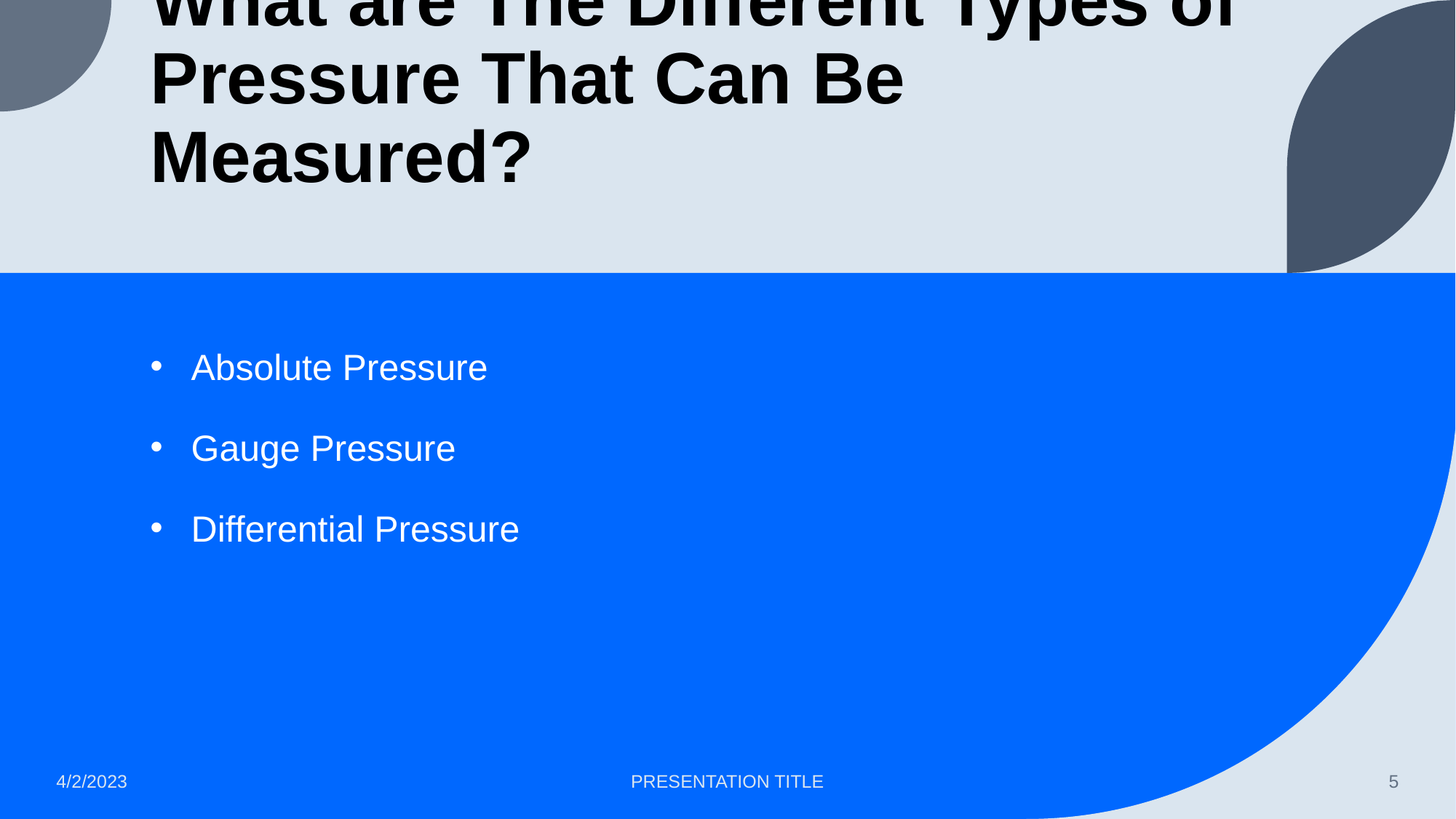

# What are The Different Types of Pressure That Can Be Measured?
Absolute Pressure
Gauge Pressure
Differential Pressure
4/2/2023
PRESENTATION TITLE
5